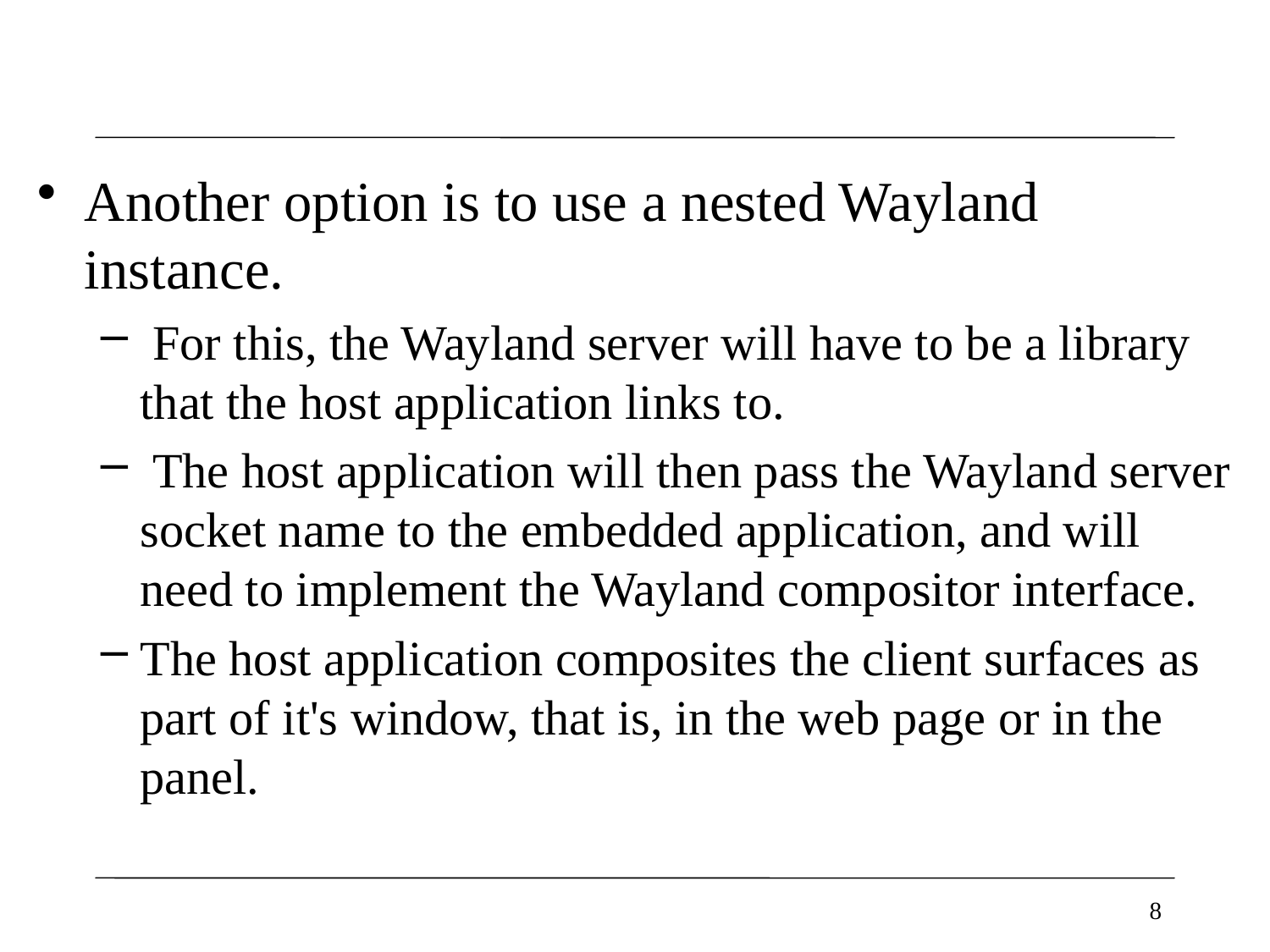

#
Another option is to use a nested Wayland instance.
 For this, the Wayland server will have to be a library that the host application links to.
 The host application will then pass the Wayland server socket name to the embedded application, and will need to implement the Wayland compositor interface.
The host application composites the client surfaces as part of it's window, that is, in the web page or in the panel.
8